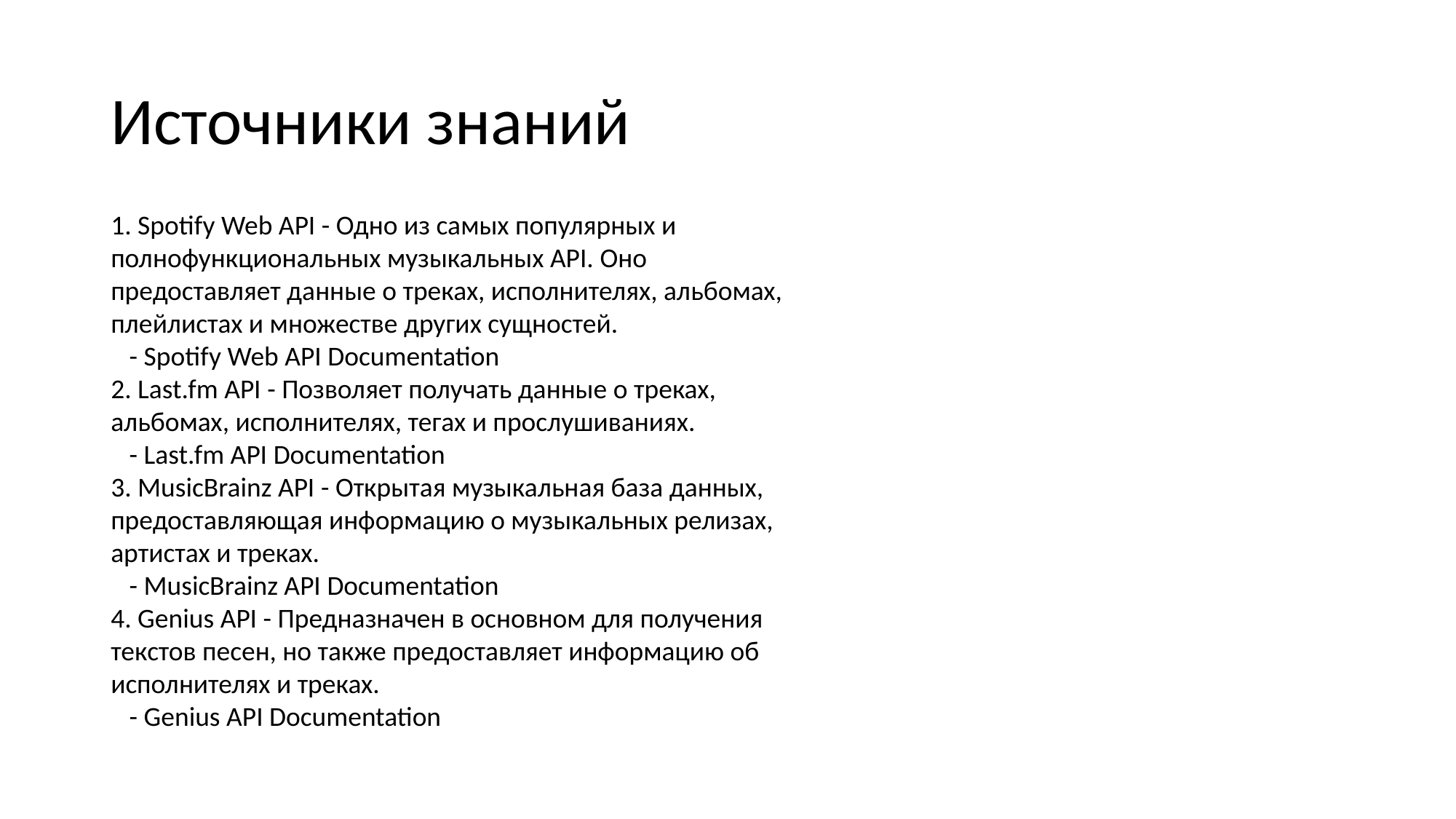

# Источники знаний
1. Spotify Web API - Одно из самых популярных и полнофункциональных музыкальных API. Оно предоставляет данные о треках, исполнителях, альбомах, плейлистах и множестве других сущностей.
   - Spotify Web API Documentation
2. Last.fm API - Позволяет получать данные о треках, альбомах, исполнителях, тегах и прослушиваниях.
   - Last.fm API Documentation
3. MusicBrainz API - Открытая музыкальная база данных, предоставляющая информацию о музыкальных релизах, артистах и треках.
   - MusicBrainz API Documentation
4. Genius API - Предназначен в основном для получения текстов песен, но также предоставляет информацию об исполнителях и треках.
   - Genius API Documentation